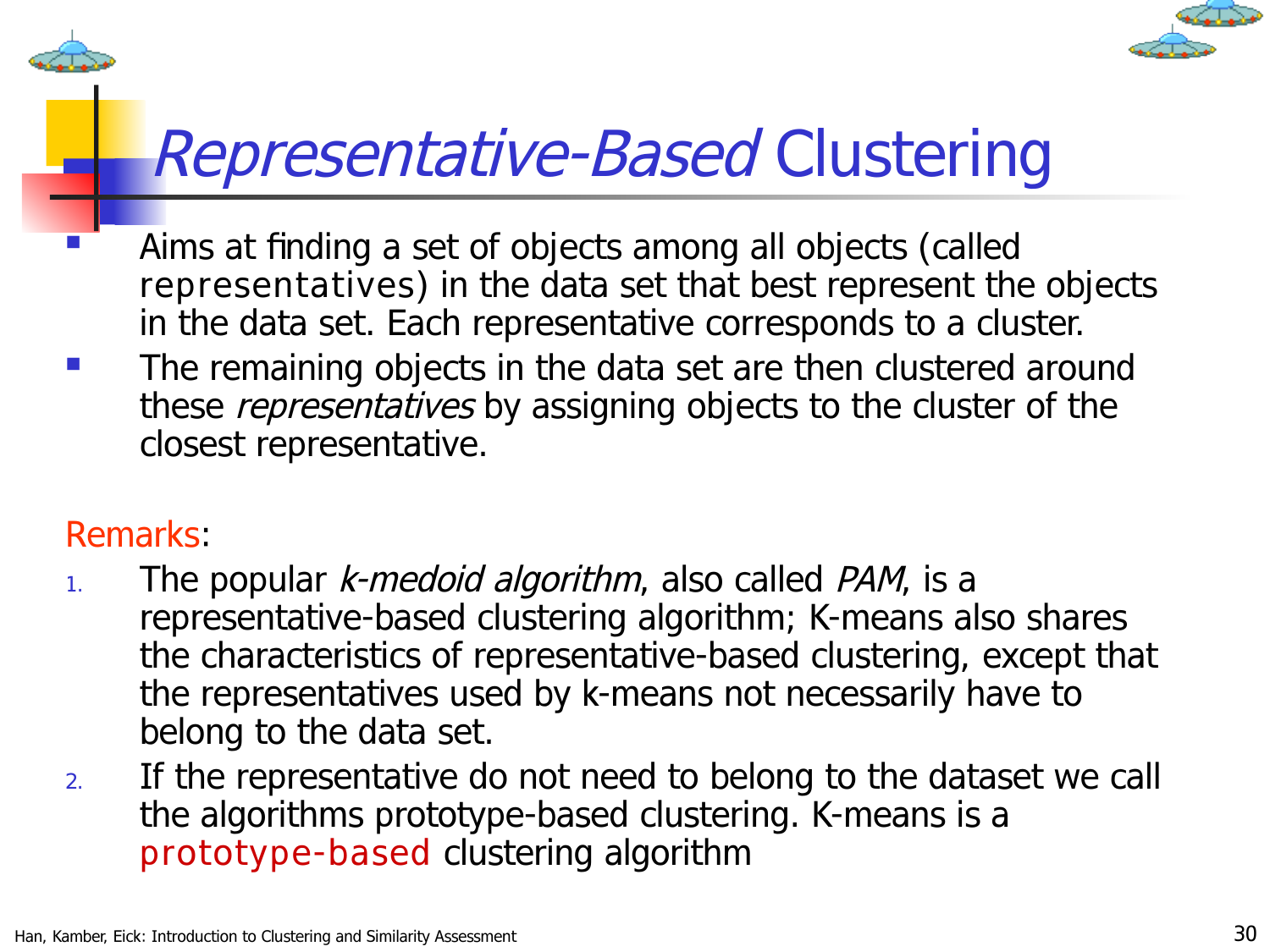

# Representative-Based Clustering
Aims at finding a set of objects among all objects (called representatives) in the data set that best represent the objects in the data set. Each representative corresponds to a cluster.
The remaining objects in the data set are then clustered around these representatives by assigning objects to the cluster of the closest representative.

Remarks:
The popular k-medoid algorithm, also called PAM, is a representative-based clustering algorithm; K-means also shares the characteristics of representative-based clustering, except that the representatives used by k-means not necessarily have to belong to the data set.
If the representative do not need to belong to the dataset we call the algorithms prototype-based clustering. K-means is a prototype-based clustering algorithm
30